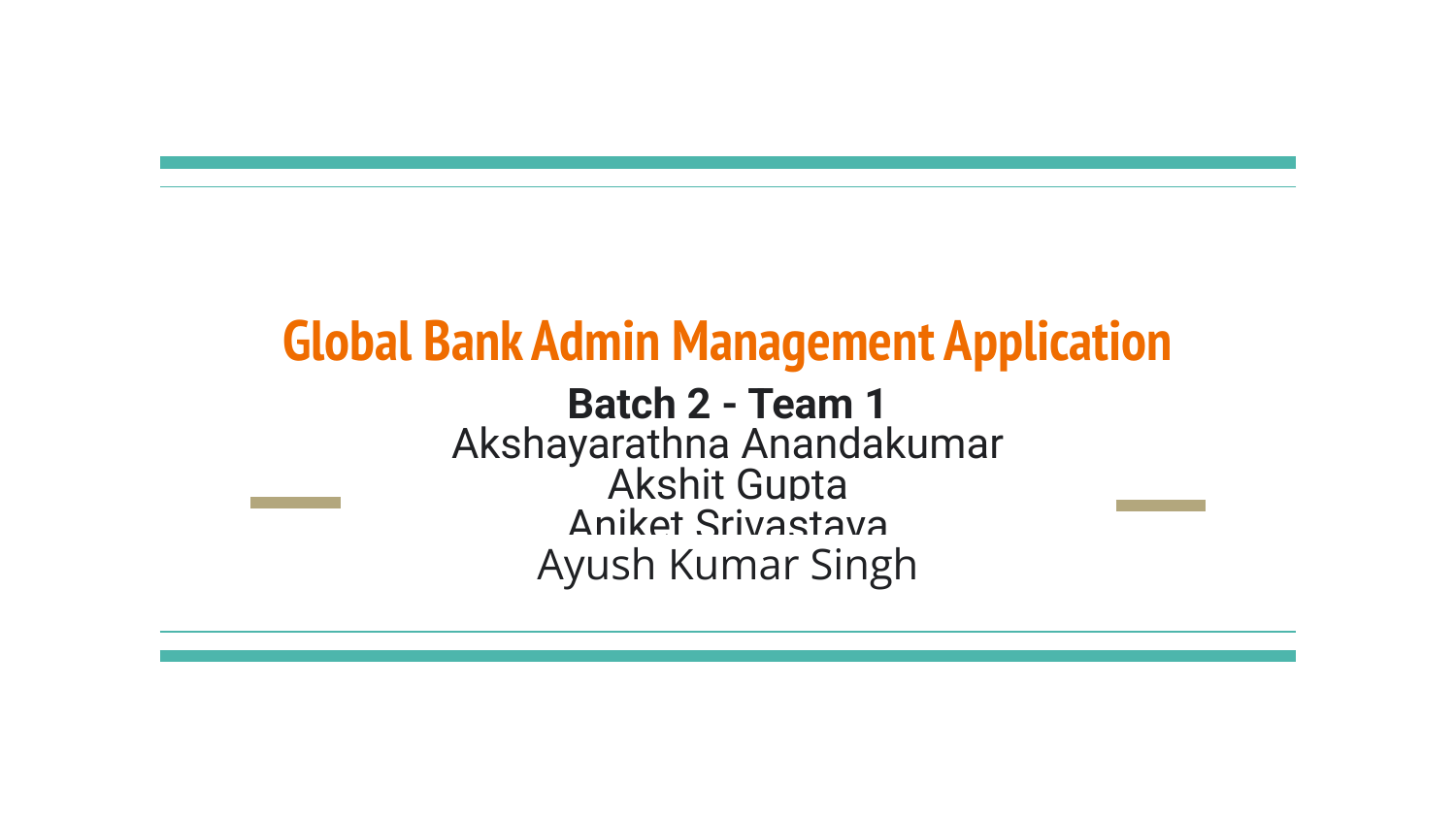

# Global Bank Admin Management Application

Batch 2 - Team 1
Akshayarathna Anandakumar
Akshit Gupta
Aniket Srivastava
Ayush Kumar Singh